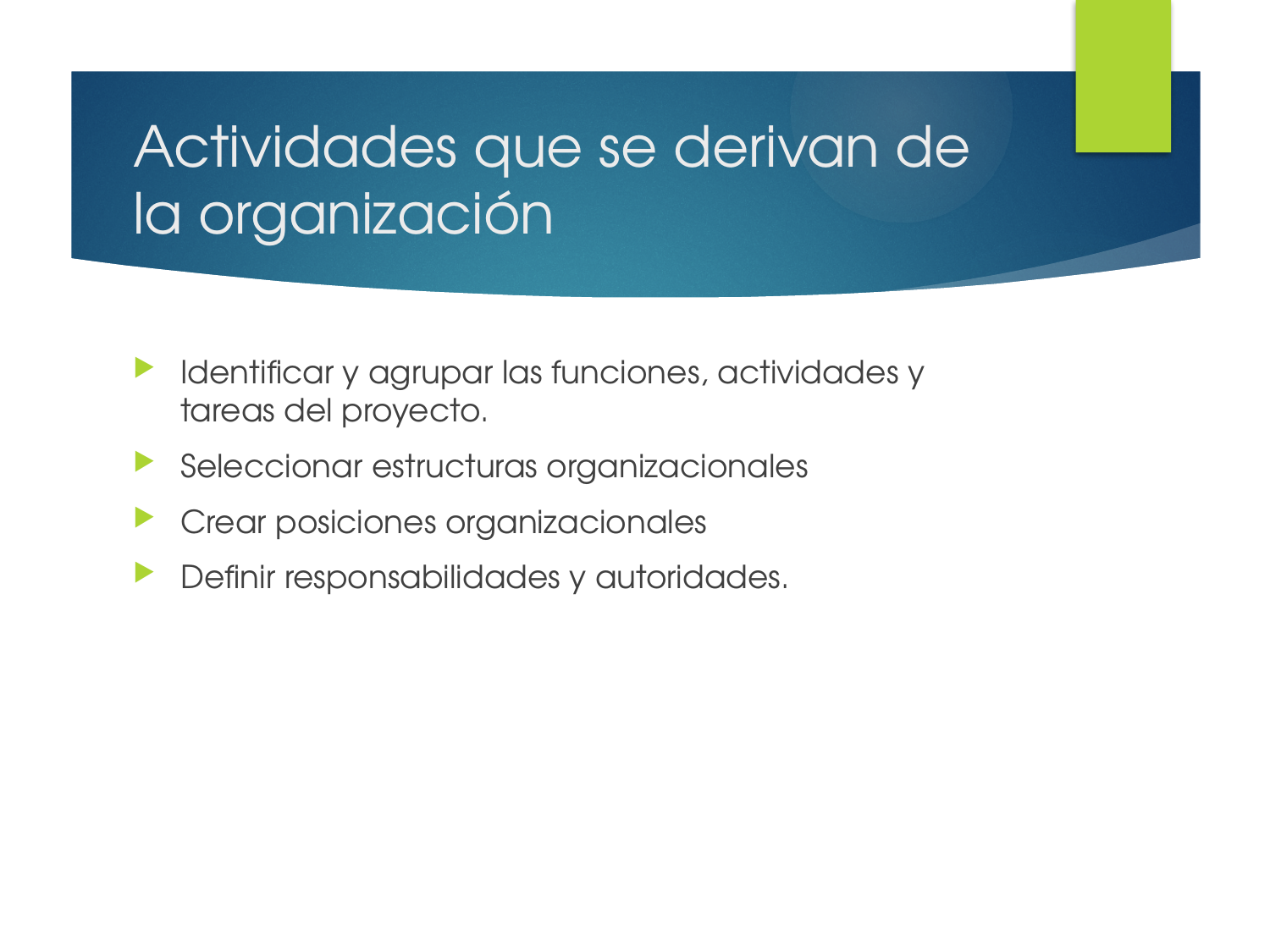

# Actividades que se derivan de la organización
Identificar y agrupar las funciones, actividades y tareas del proyecto.
Seleccionar estructuras organizacionales
Crear posiciones organizacionales
Definir responsabilidades y autoridades.